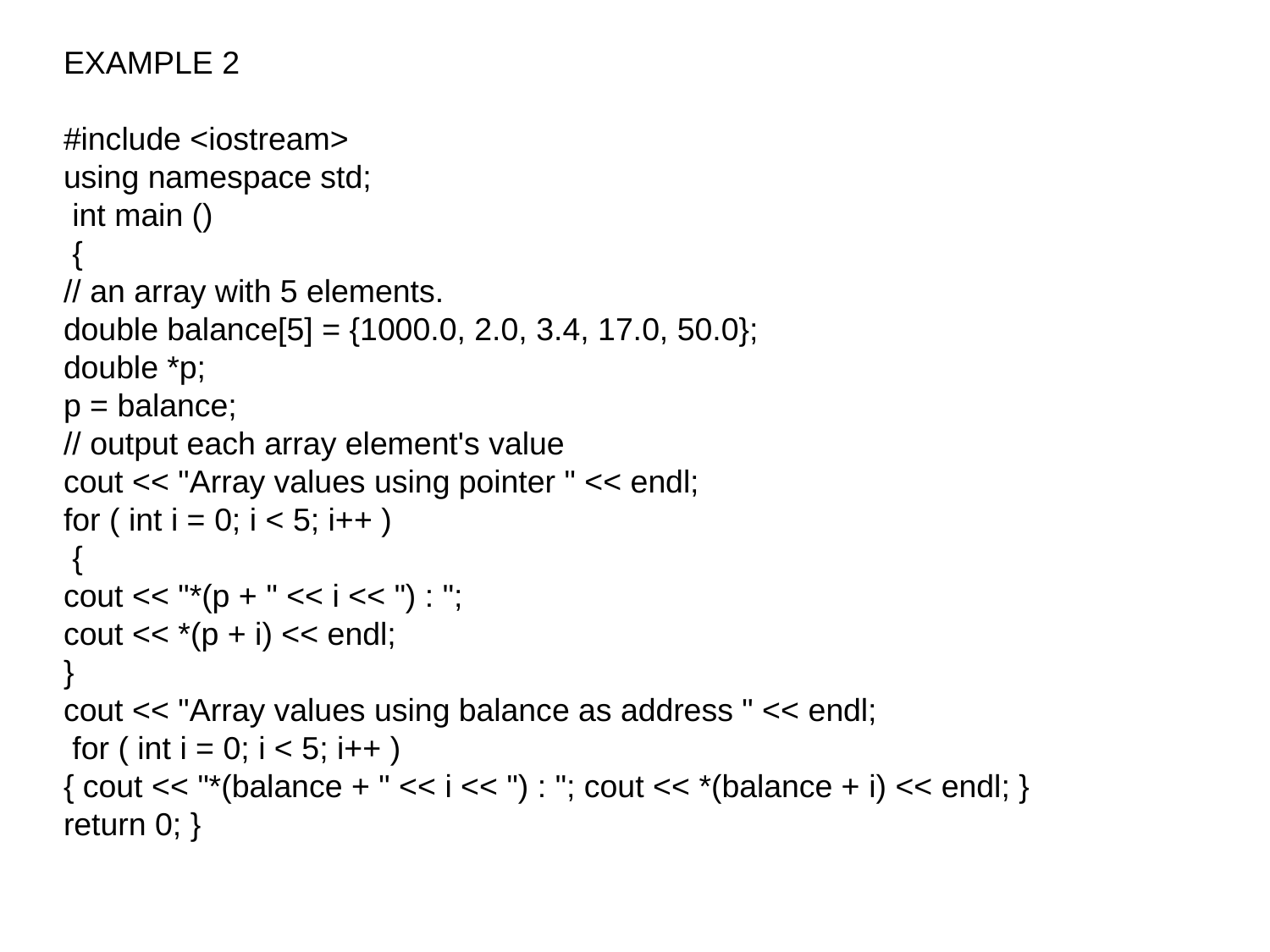

# EXAMPLE 2

#include <iostream>
using namespace std;
 int main ()
 {
// an array with 5 elements.
double balance[5] = {1000.0, 2.0, 3.4, 17.0, 50.0};
double *p;
p = balance;
// output each array element's value
cout << "Array values using pointer " << endl;
for ( int i = 0; i < 5; i++ )
 {
cout << "*(p + " << i << ") : ";
cout << *(p + i) << endl;
}
cout << "Array values using balance as address " << endl;
 for ( int i = 0; i < 5; i++ )
{ cout << "*(balance + " << i << ") : "; cout << *(balance + i) << endl; }
return 0; }